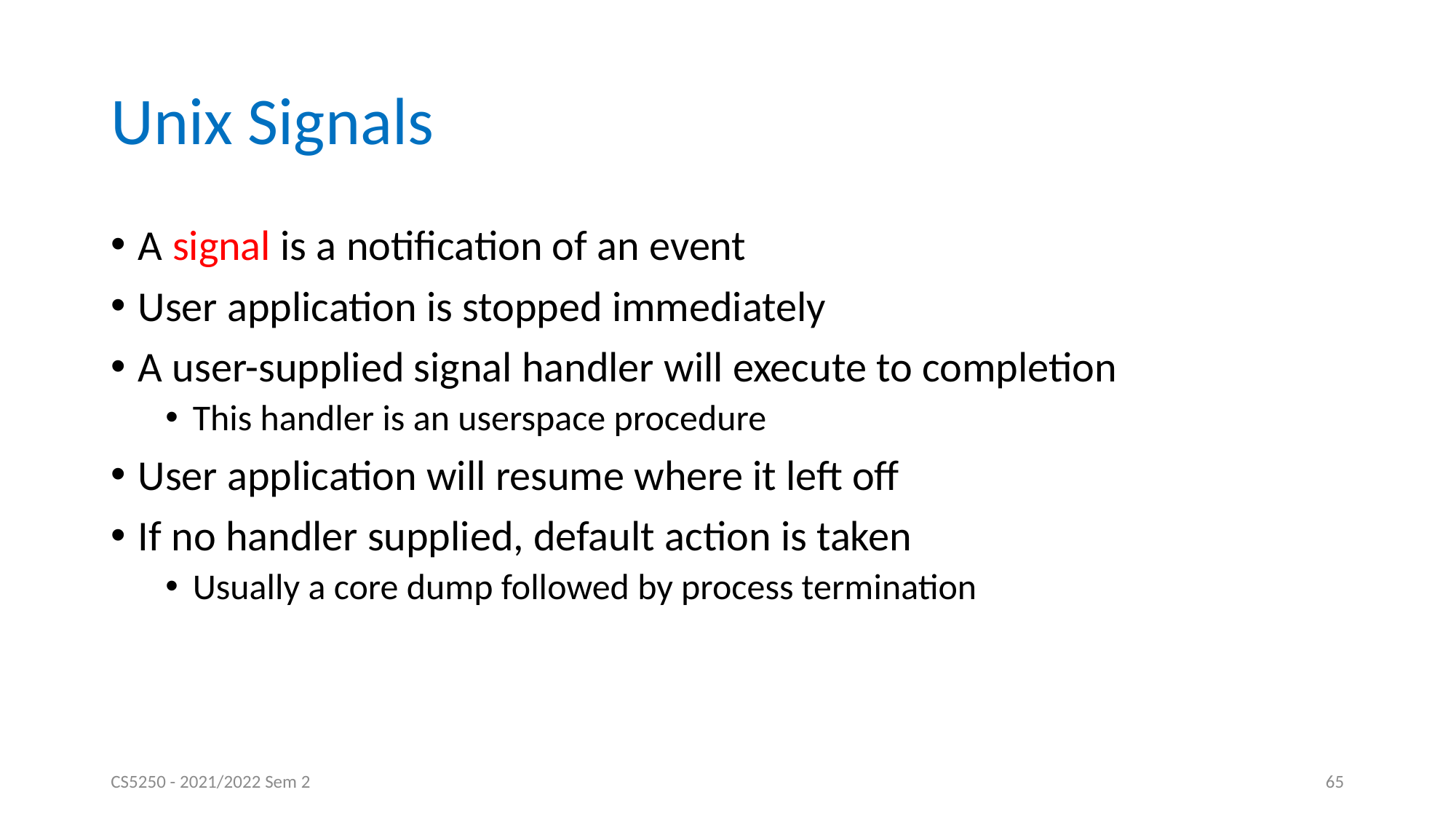

# Unix Signals
A signal is a notification of an event
User application is stopped immediately
A user-supplied signal handler will execute to completion
This handler is an userspace procedure
User application will resume where it left off
If no handler supplied, default action is taken
Usually a core dump followed by process termination
CS5250 - 2021/2022 Sem 2
65